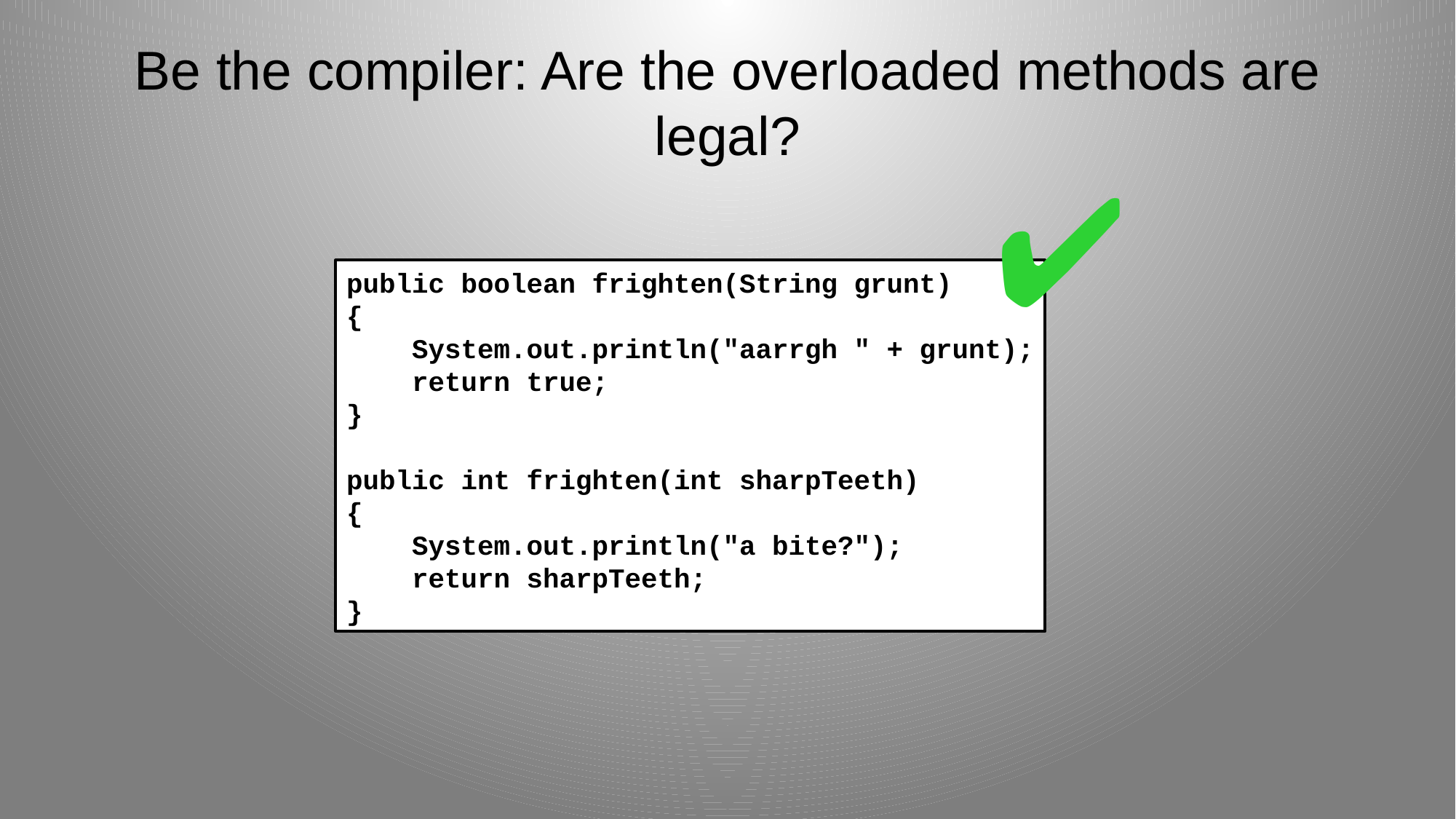

# Be the compiler: Are the overloaded methods are legal?
✔
public boolean frighten(String grunt)
{
    System.out.println("aarrgh " + grunt);
    return true;
}
public int frighten(int sharpTeeth)
{
    System.out.println("a bite?");
    return sharpTeeth;
}